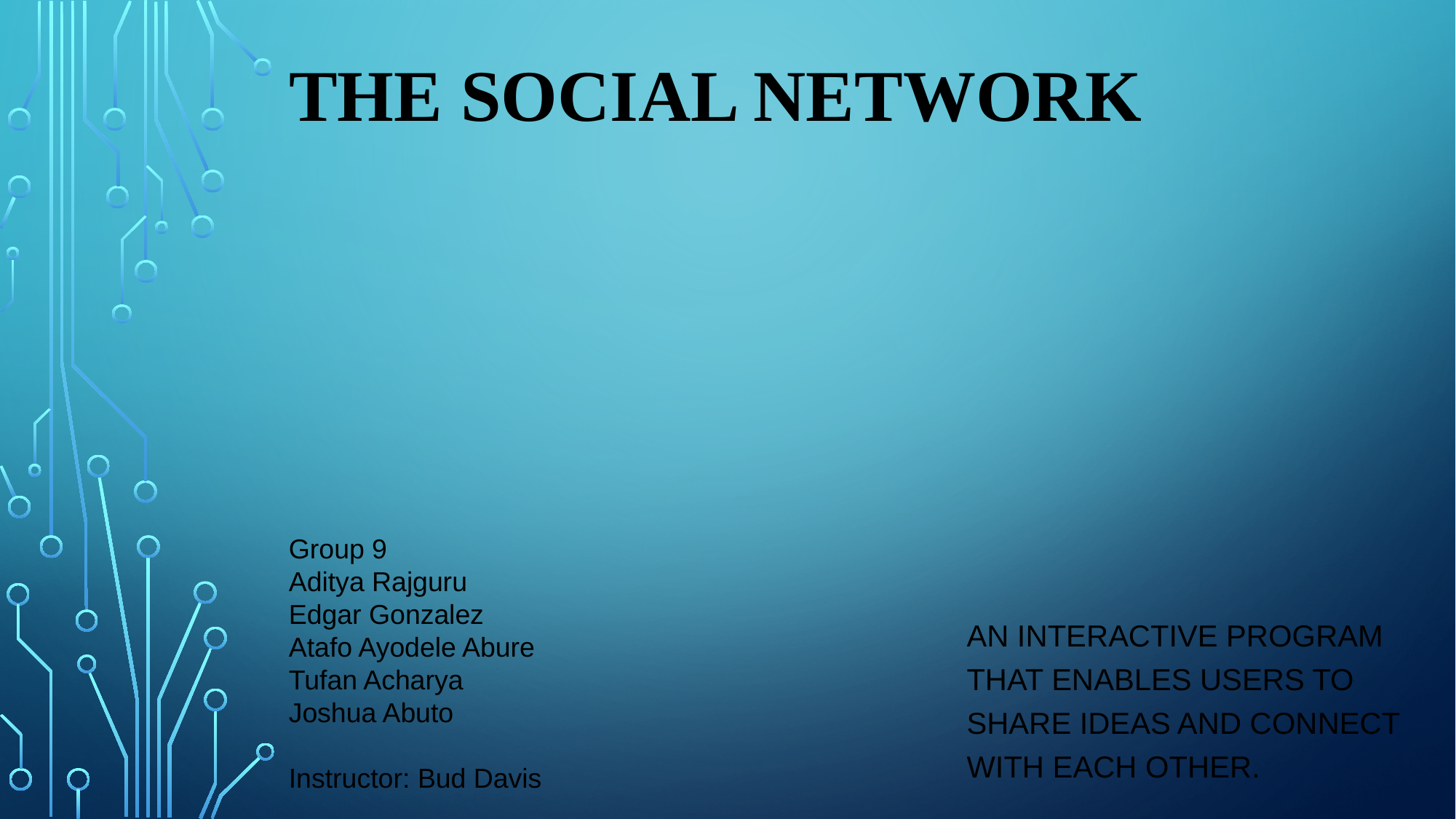

# The Social Network
Group 9
Aditya Rajguru
Edgar Gonzalez
Atafo Ayodele Abure
Tufan Acharya
Joshua Abuto

Instructor: Bud Davis
An interactive program that enables users to share ideas and connect with each other.